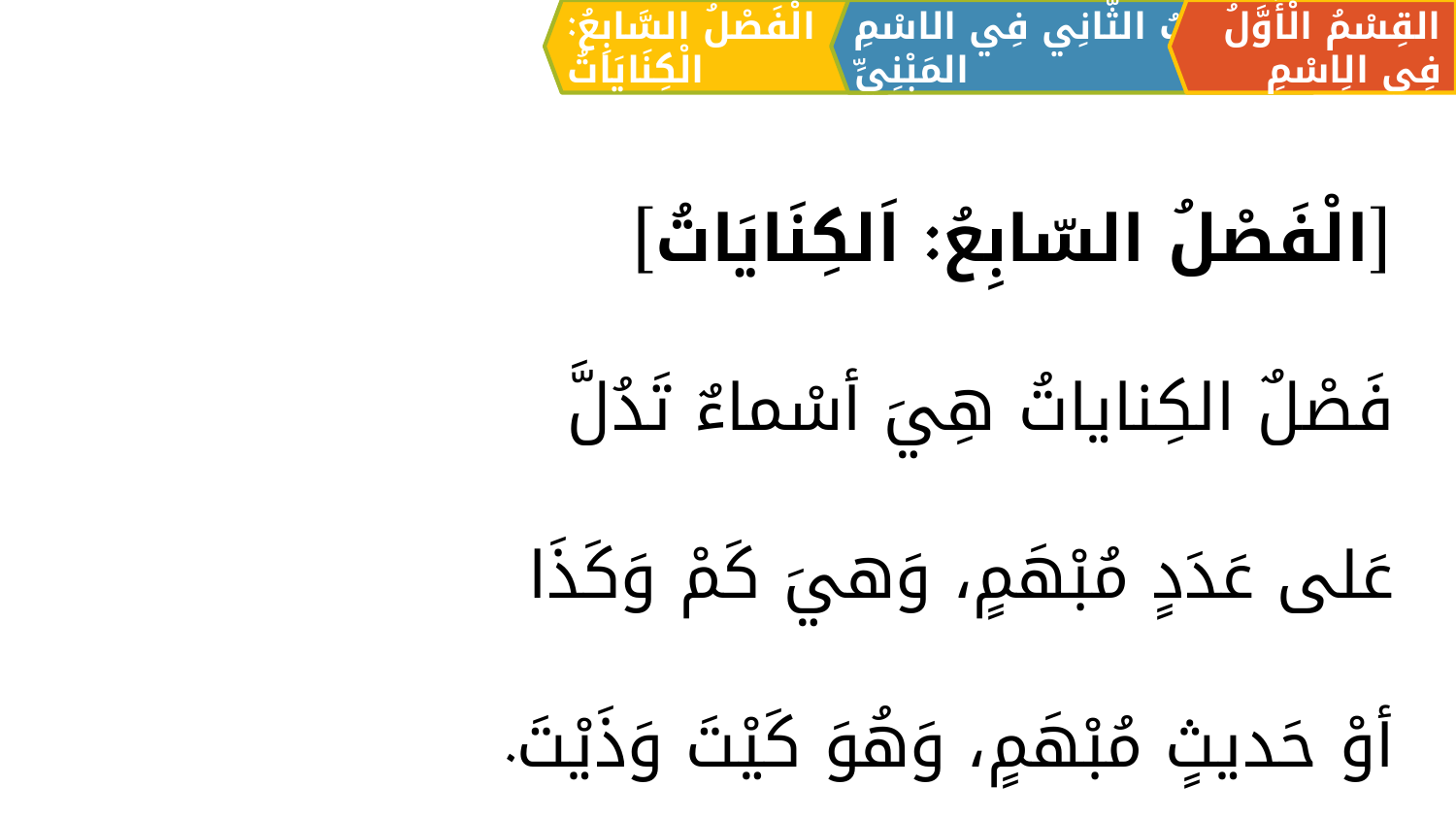

الْفَصْلُ السَّابِعُ: الْكِنَايَاتُ
القِسْمُ الْأَوَّلُ فِي الِاسْمِ
اَلبَابُ الثَّانِي فِي الاسْمِ المَبْنِيِّ
[الْفَصْلُ السّابِعُ: اَلكِنَايَاتُ]
فَصْلٌ الكِناياتُ هِيَ أسْماءٌ تَدُلَّ
	عَلى عَدَدٍ مُبْهَمٍ، وَهيَ كَمْ وَكَذَا
	أوْ حَديثٍ مُبْهَمٍ، وَهُوَ كَيْتَ وَذَيْتَ.